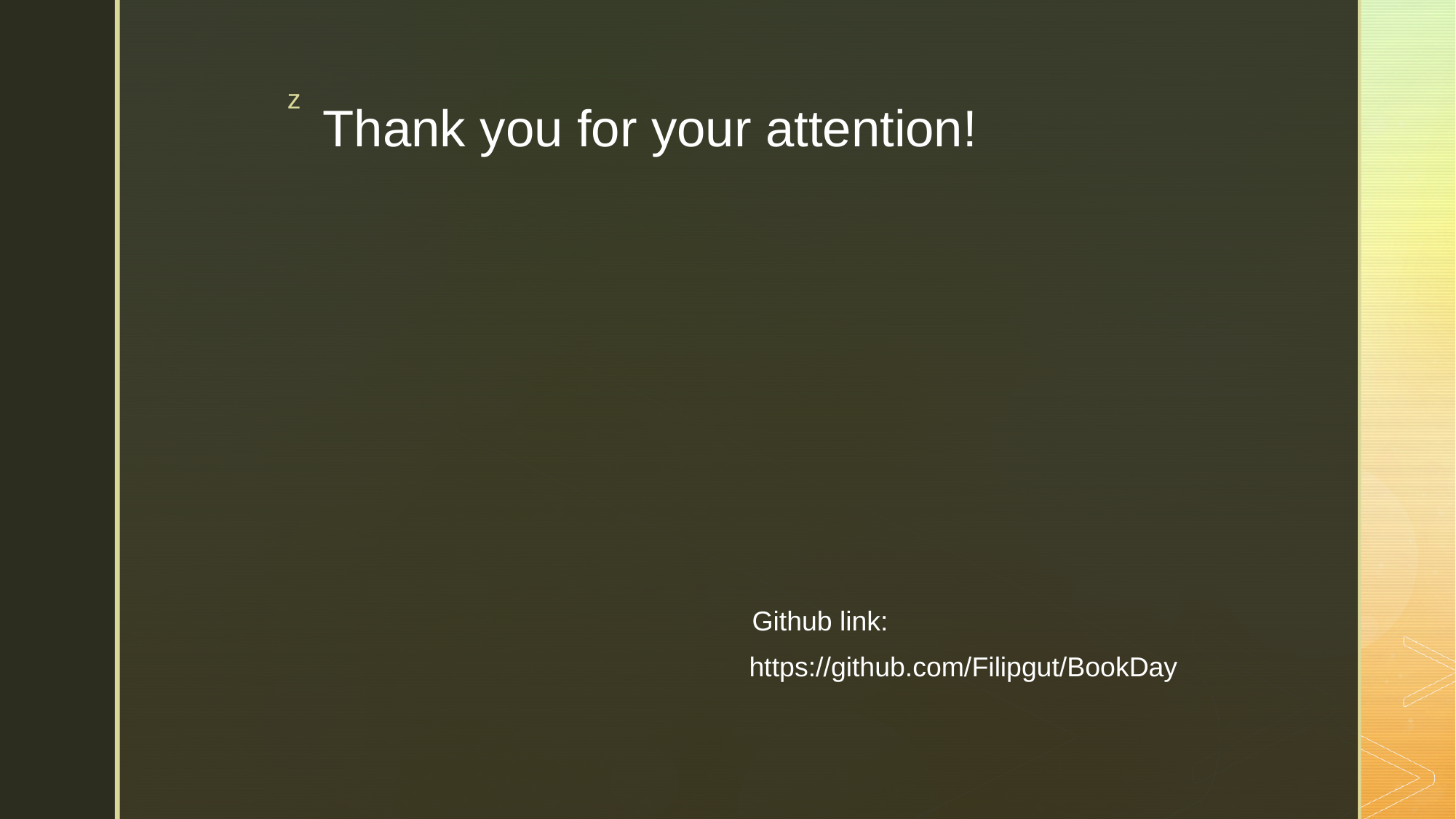

# Thank you for your attention!
Github link:
https://github.com/Filipgut/BookDay